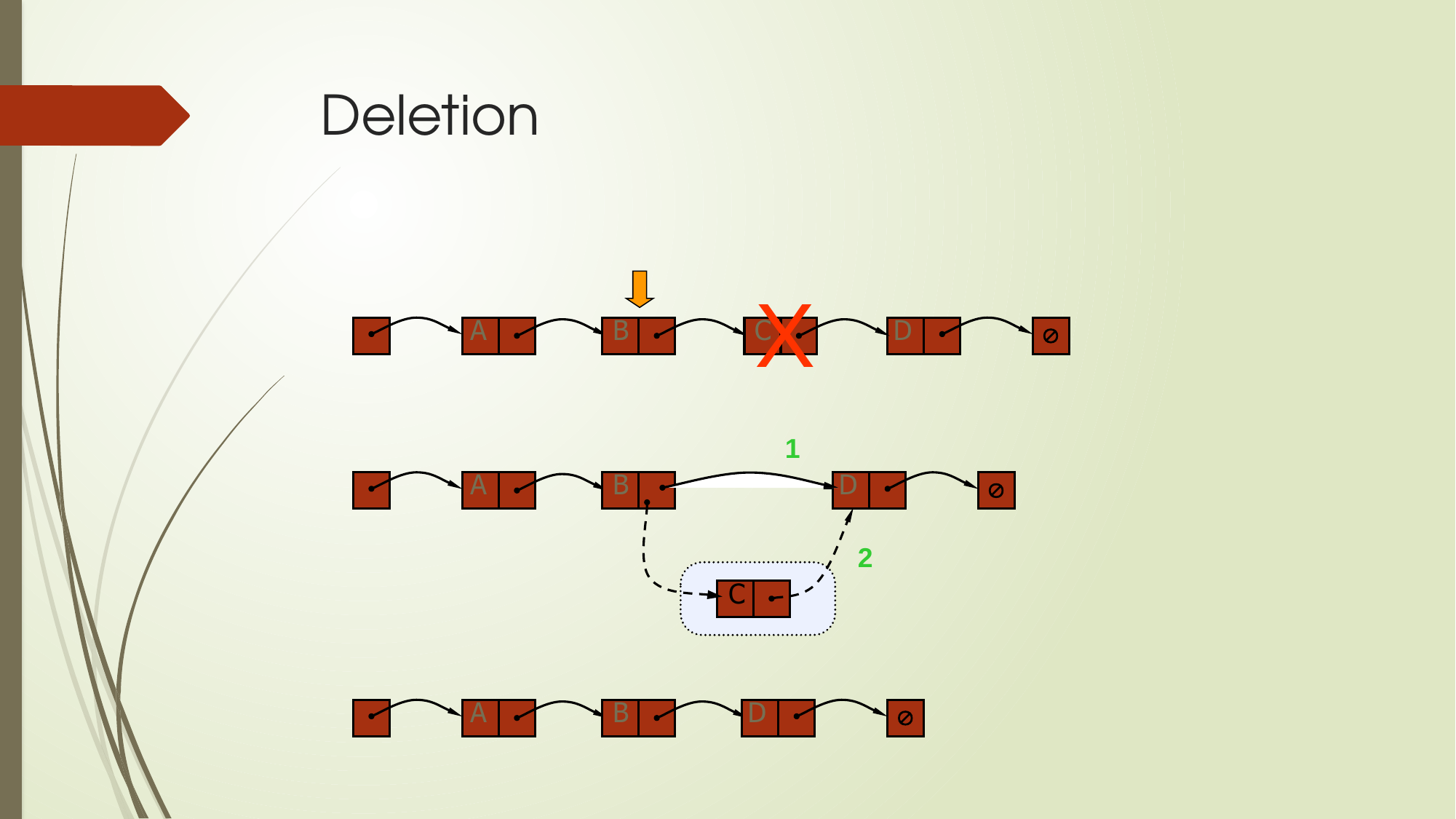

# Deletion

X
A
B
C
D
∅

1

A
B

D
∅

2

C

A
B
D
∅